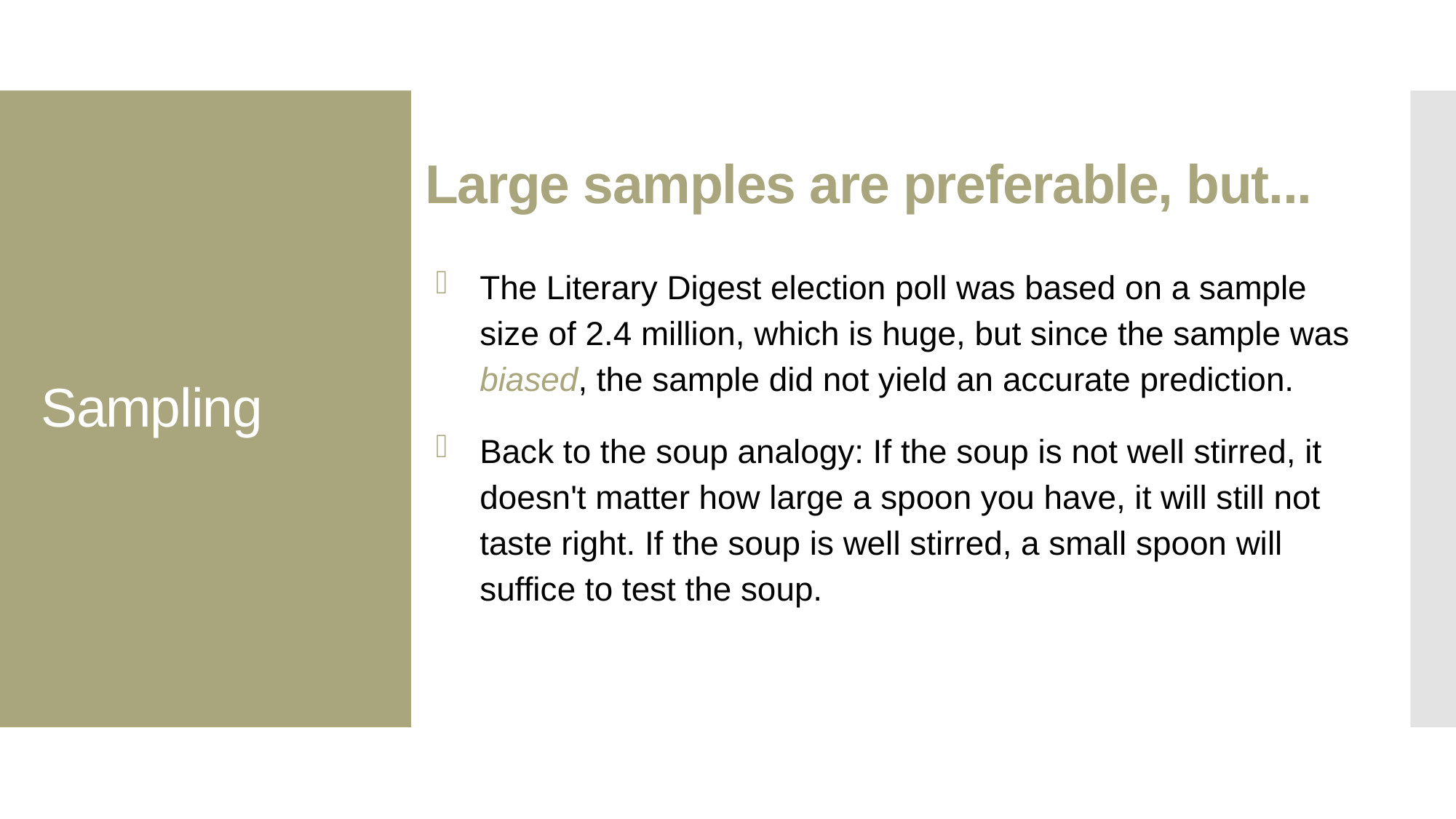

# Large samples are preferable, but...
Sampling
The Literary Digest election poll was based on a sample size of 2.4 million, which is huge, but since the sample was biased, the sample did not yield an accurate prediction.
Back to the soup analogy: If the soup is not well stirred, it doesn't matter how large a spoon you have, it will still not taste right. If the soup is well stirred, a small spoon will suffice to test the soup.